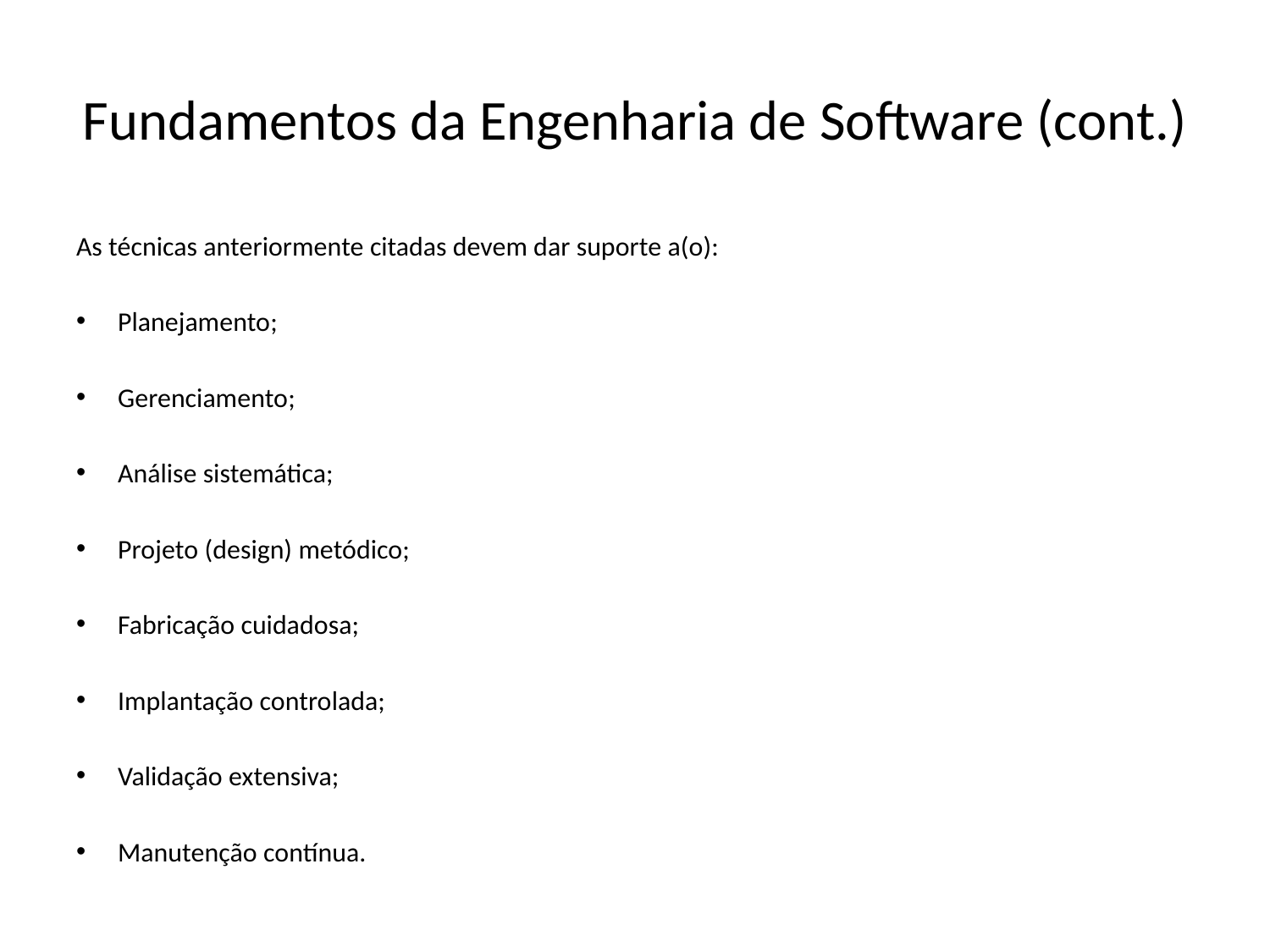

# Fundamentos da Engenharia de Software (cont.)
As técnicas anteriormente citadas devem dar suporte a(o):

Planejamento;

Gerenciamento;

Análise sistemática;

Projeto (design) metódico;

Fabricação cuidadosa;

Implantação controlada;

Validação extensiva;

Manutenção contínua.